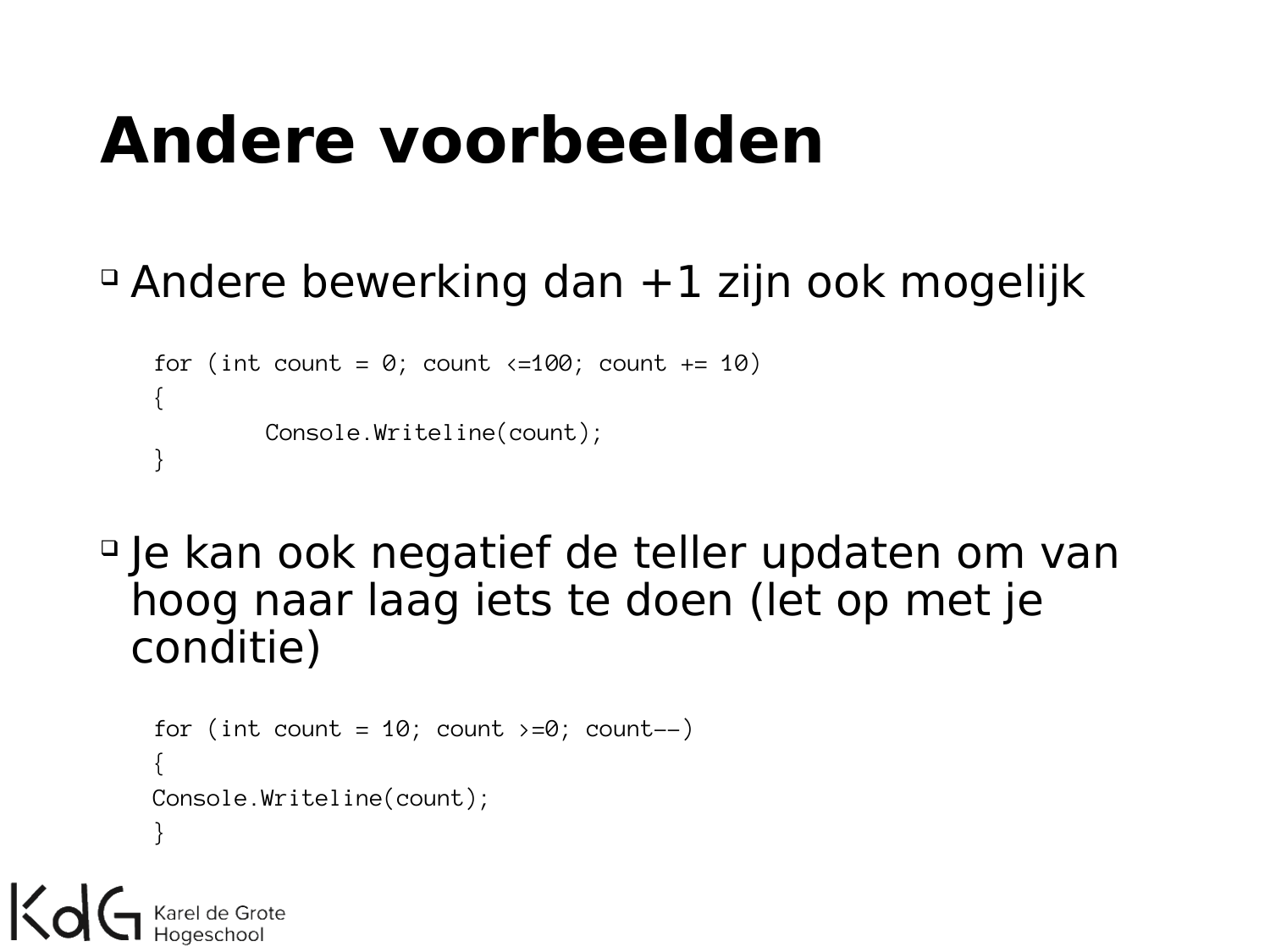

# Andere voorbeelden
Andere bewerking dan +1 zijn ook mogelijk

for (int count = 0; count <=100; count += 10)
{
  	Console.Writeline(count);
}

Je kan ook negatief de teller updaten om van hoog naar laag iets te doen (let op met je conditie)

for (int count = 10; count >=0; count--)
{
	Console.Writeline(count);
}